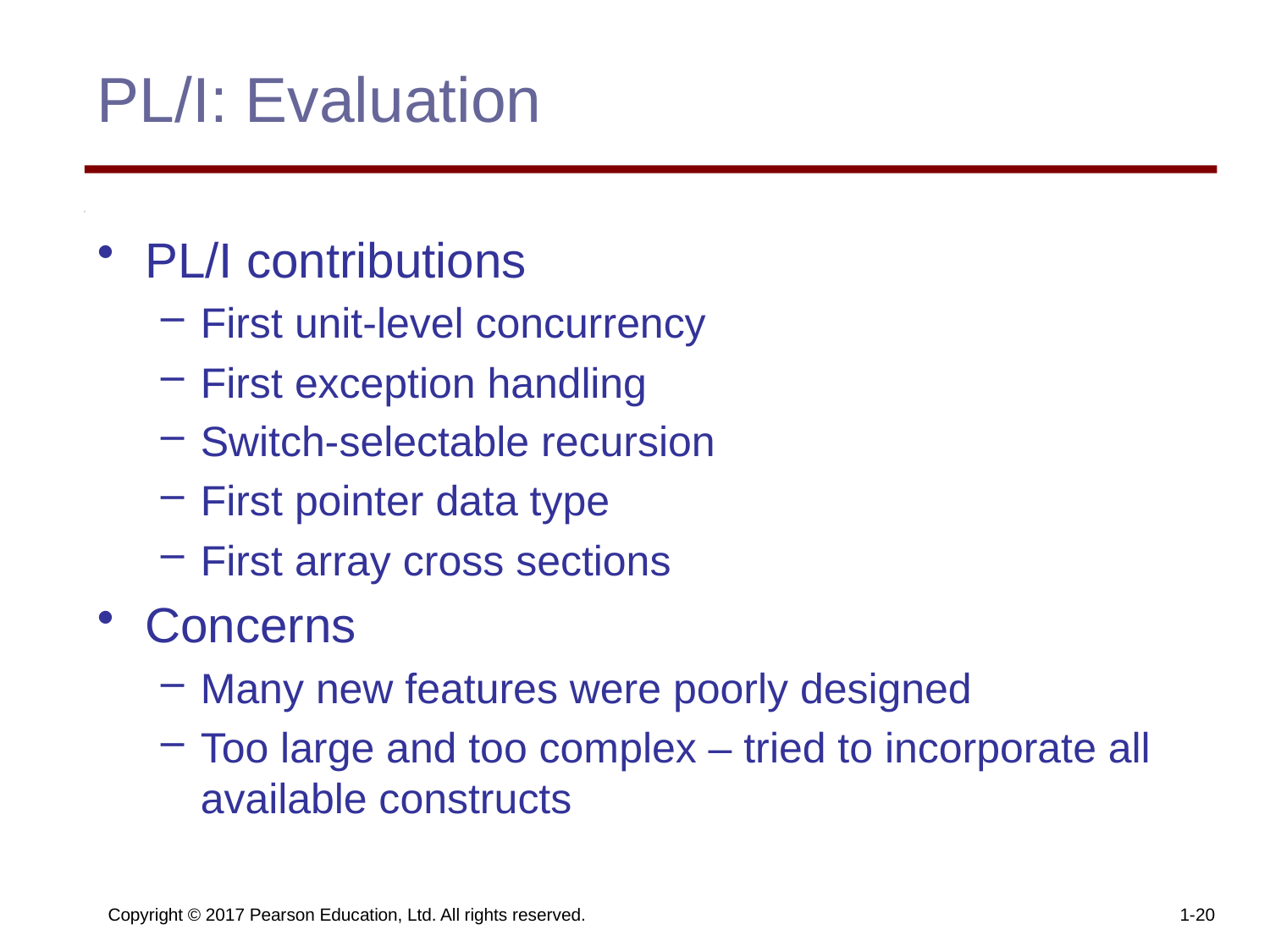

# PL/I: Evaluation
PL/I contributions
First unit-level concurrency
First exception handling
Switch-selectable recursion
First pointer data type
First array cross sections
Concerns
Many new features were poorly designed
Too large and too complex – tried to incorporate all available constructs

Copyright © 2017 Pearson Education, Ltd. All rights reserved.
1-20